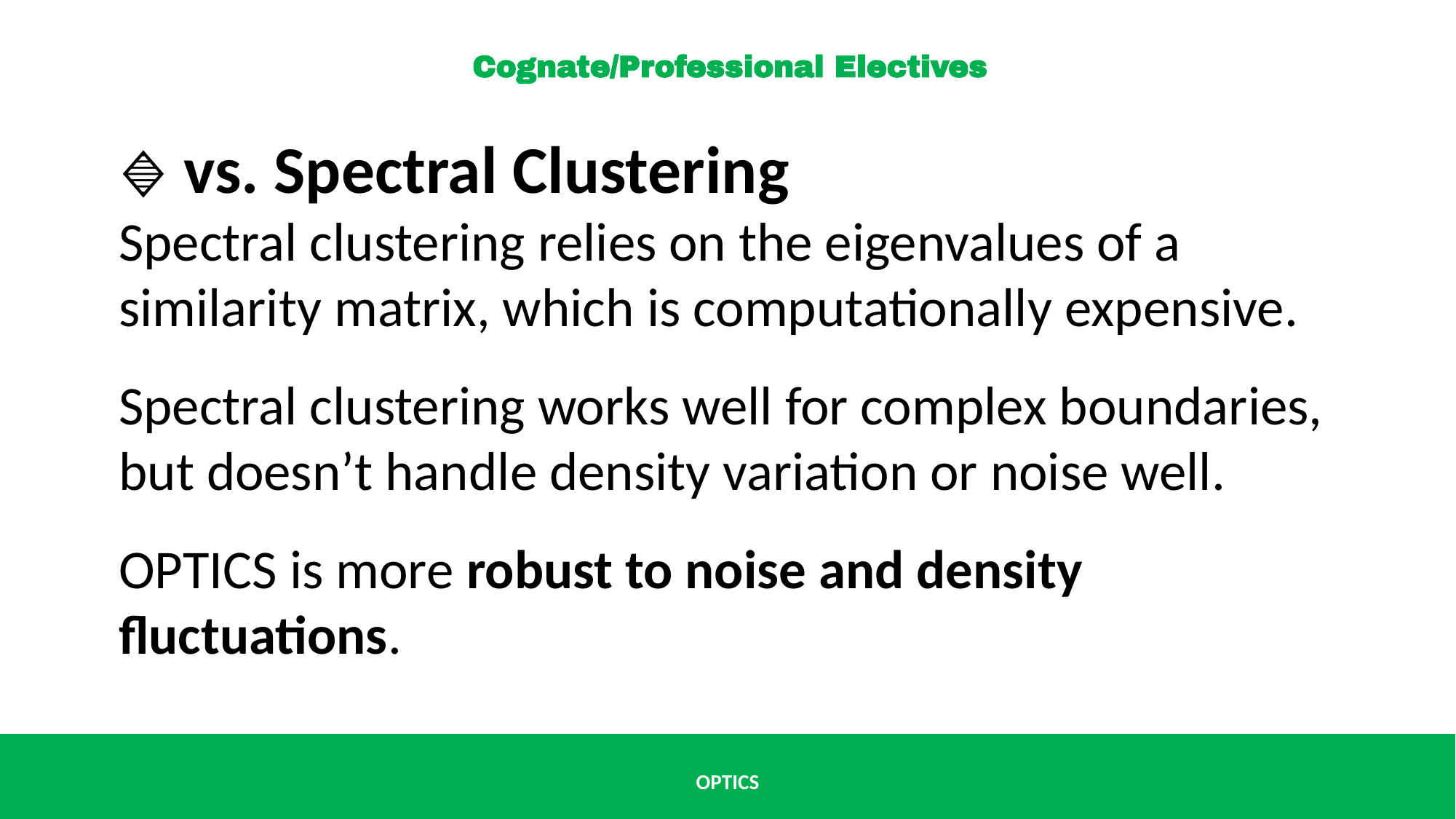

🔹 vs. Spectral Clustering
Spectral clustering relies on the eigenvalues of a similarity matrix, which is computationally expensive.

Spectral clustering works well for complex boundaries, but doesn’t handle density variation or noise well.

OPTICS is more robust to noise and density fluctuations.